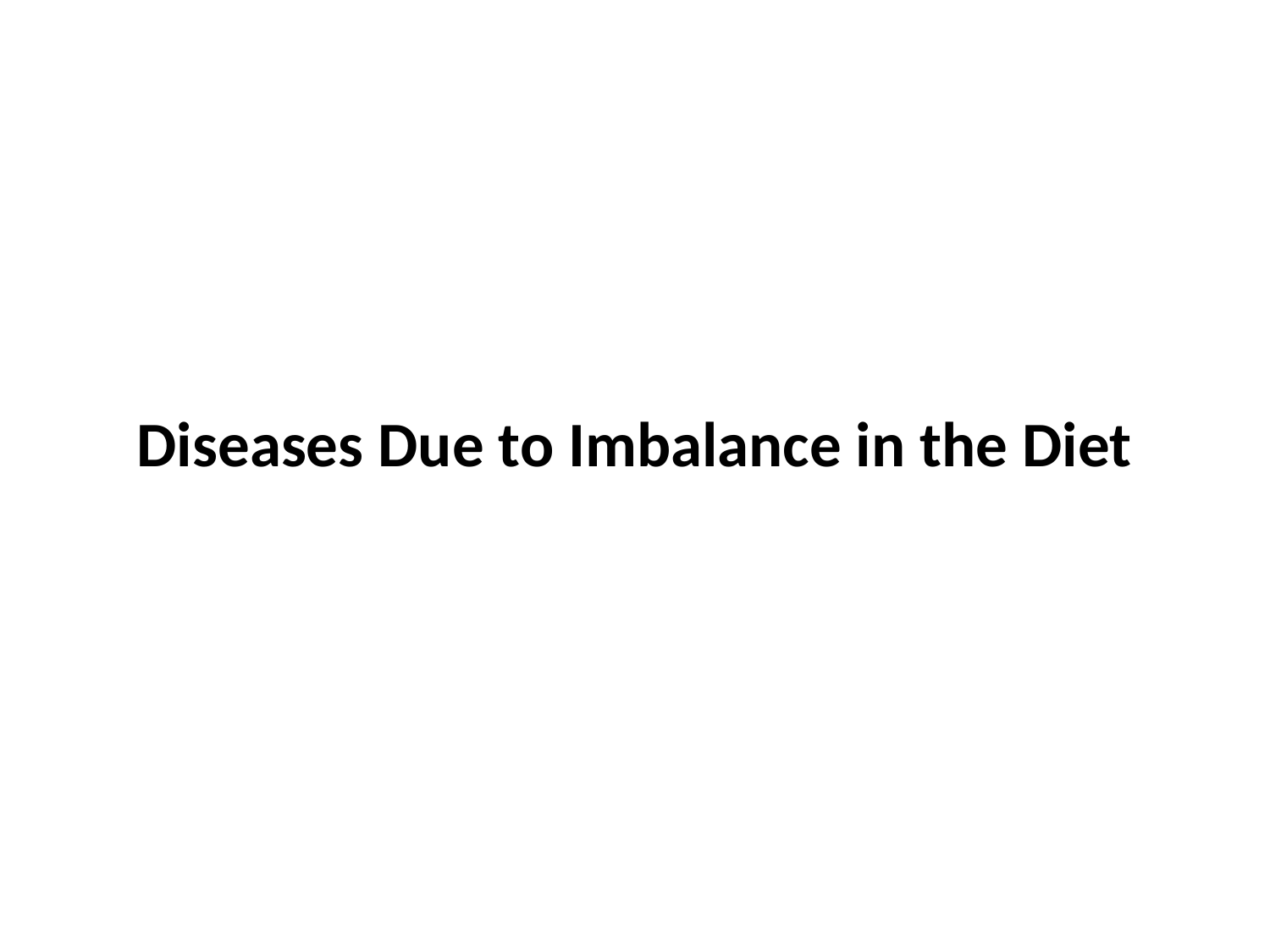

Diseases Due to Imbalance in the Diet